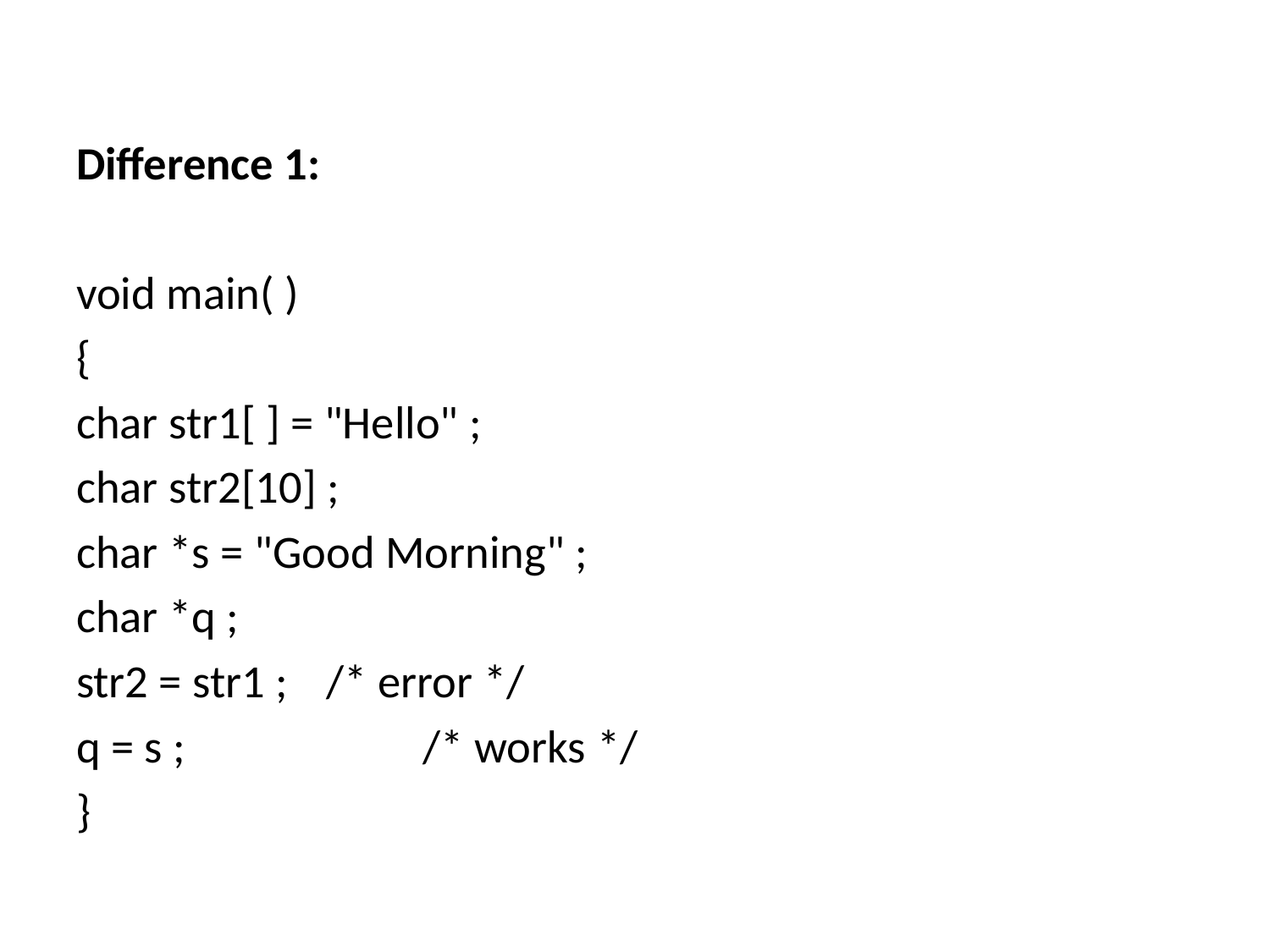

Difference 1:

void main( )
{
char str1[ ] = "Hello" ;
char str2[10] ;
char *s = "Good Morning" ;
char *q ;
str2 = str1 ; 		/* error */
q = s ;		                   /* works */
}